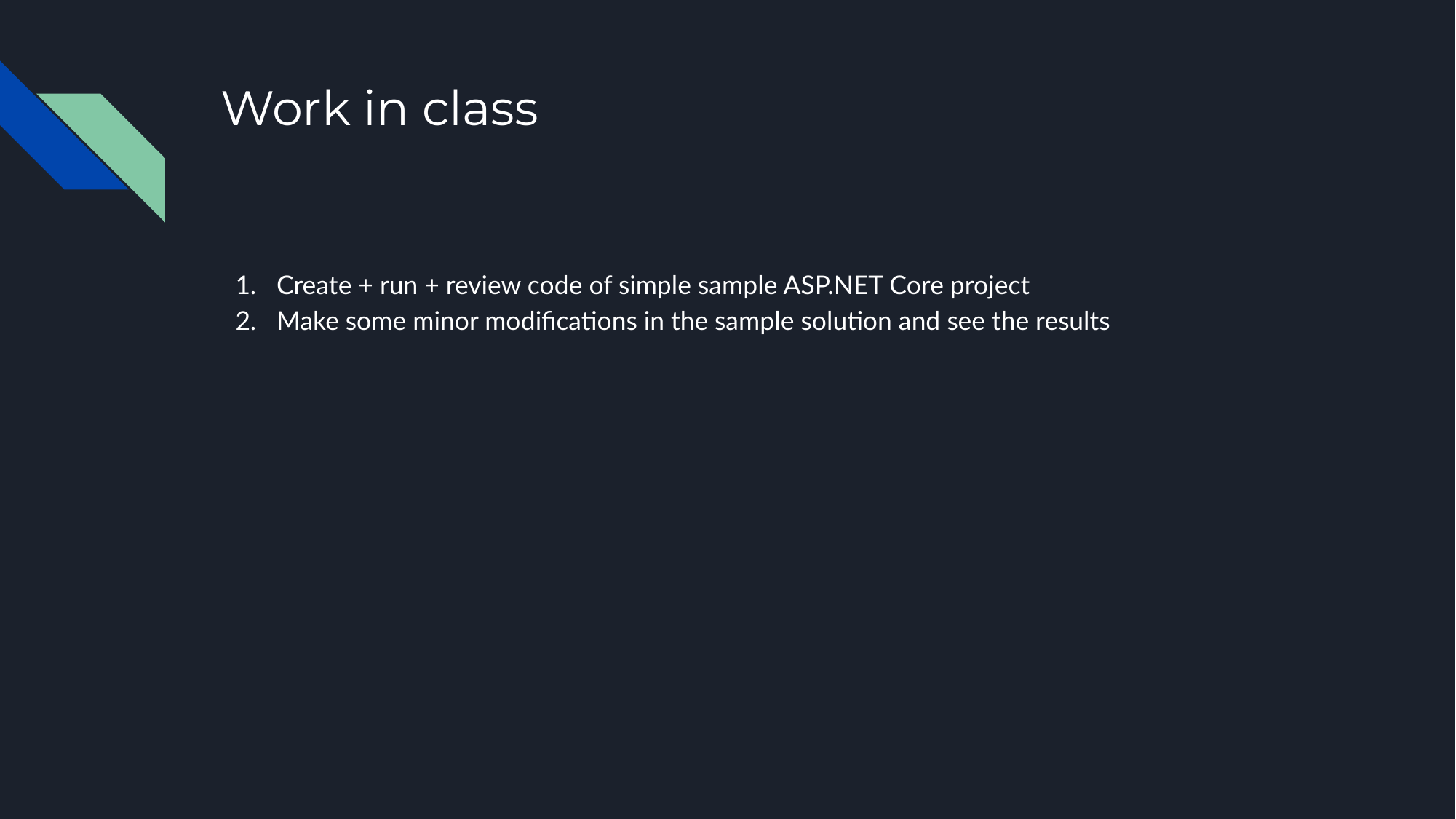

# Work in class
Create + run + review code of simple sample ASP.NET Core project
Make some minor modifications in the sample solution and see the results